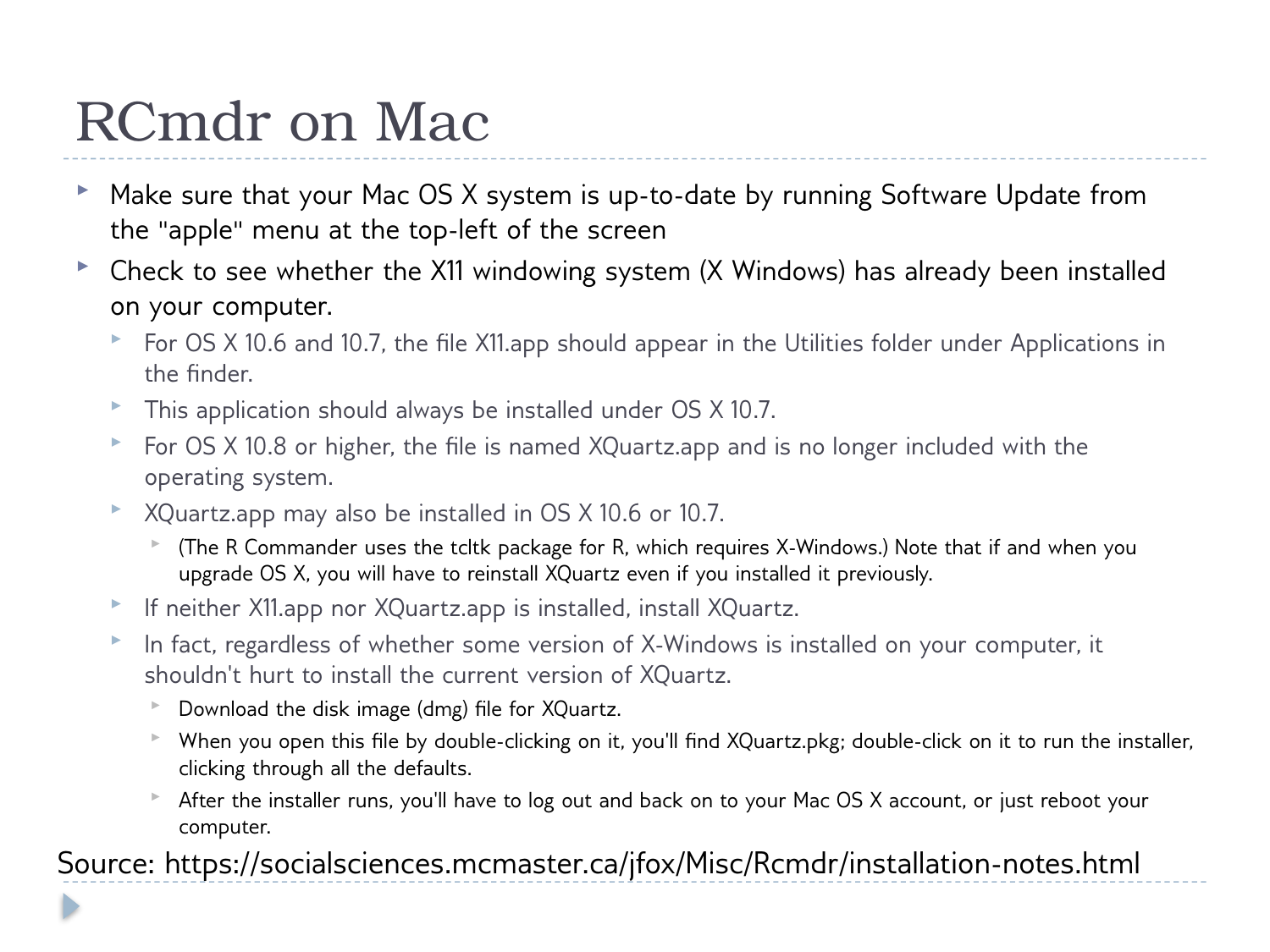

# RCmdr on Mac
Make sure that your Mac OS X system is up-to-date by running Software Update from the "apple" menu at the top-left of the screen
Check to see whether the X11 windowing system (X Windows) has already been installed on your computer.
For OS X 10.6 and 10.7, the file X11.app should appear in the Utilities folder under Applications in the finder.
This application should always be installed under OS X 10.7.
For OS X 10.8 or higher, the file is named XQuartz.app and is no longer included with the operating system.
XQuartz.app may also be installed in OS X 10.6 or 10.7.
(The R Commander uses the tcltk package for R, which requires X-Windows.) Note that if and when you upgrade OS X, you will have to reinstall XQuartz even if you installed it previously.
If neither X11.app nor XQuartz.app is installed, install XQuartz.
In fact, regardless of whether some version of X-Windows is installed on your computer, it shouldn't hurt to install the current version of XQuartz.
Download the disk image (dmg) file for XQuartz.
When you open this file by double-clicking on it, you'll find XQuartz.pkg; double-click on it to run the installer, clicking through all the defaults.
After the installer runs, you'll have to log out and back on to your Mac OS X account, or just reboot your computer.

Source: https://socialsciences.mcmaster.ca/jfox/Misc/Rcmdr/installation-notes.html